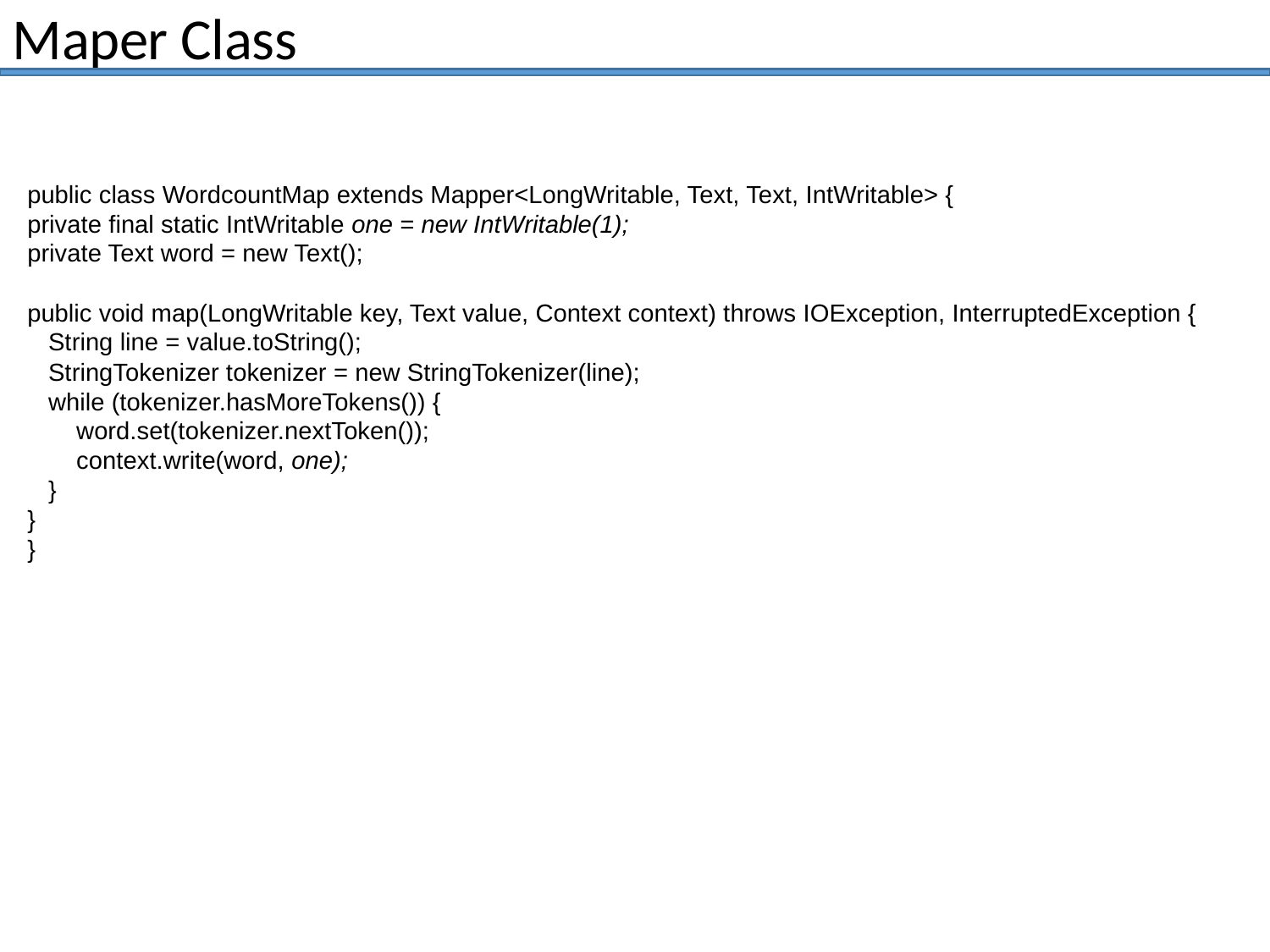

Maper Class

public class WordcountMap extends Mapper<LongWritable, Text, Text, IntWritable> {
private final static IntWritable one = new IntWritable(1);
private Text word = new Text();

public void map(LongWritable key, Text value, Context context) throws IOException, InterruptedException {
   String line = value.toString();
   StringTokenizer tokenizer = new StringTokenizer(line);
   while (tokenizer.hasMoreTokens()) {
       word.set(tokenizer.nextToken());
       context.write(word, one);
   }
}
}